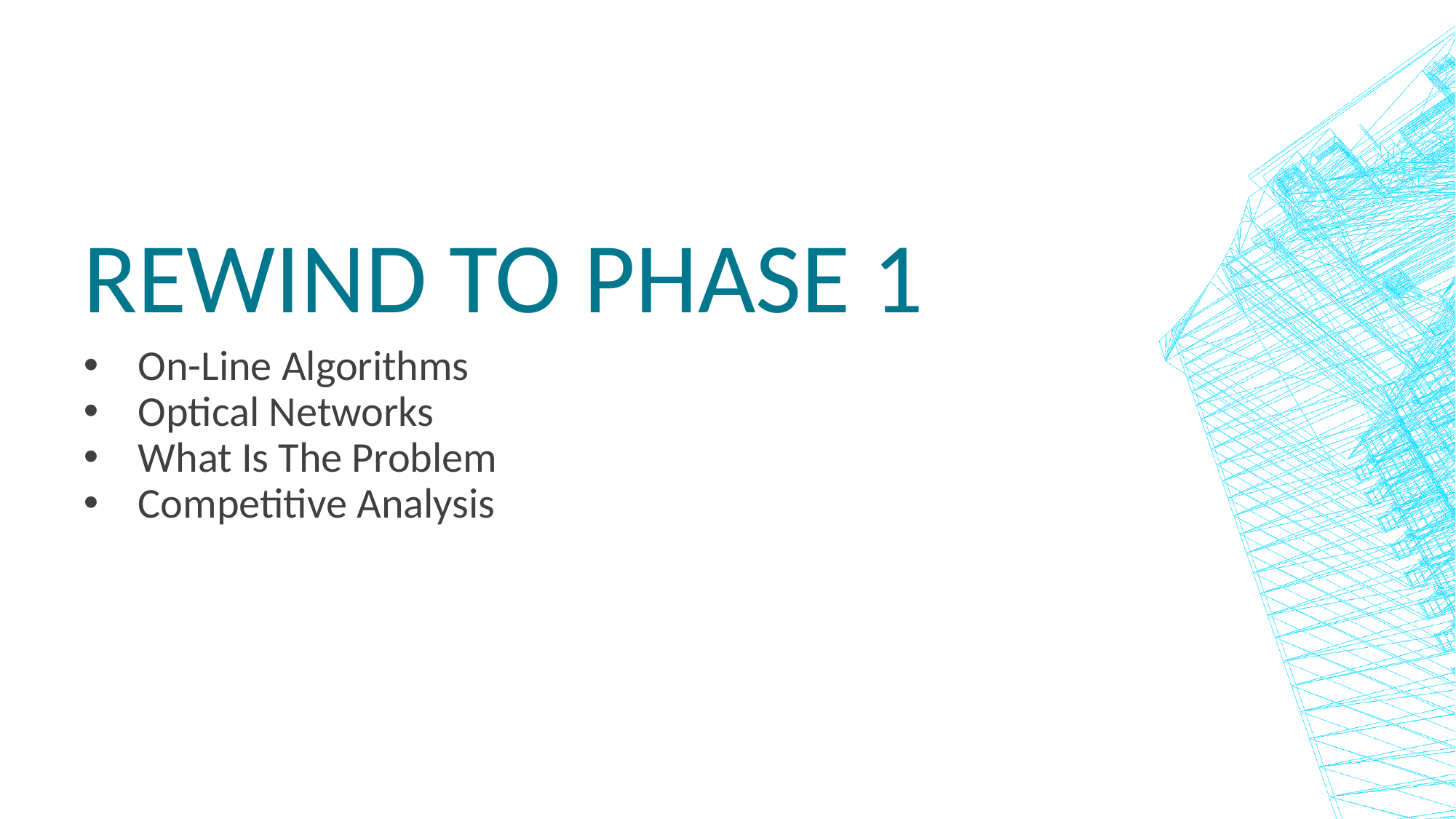

# Rewind to phase 1
On-Line Algorithms
Optical Networks
What Is The Problem
Competitive Analysis